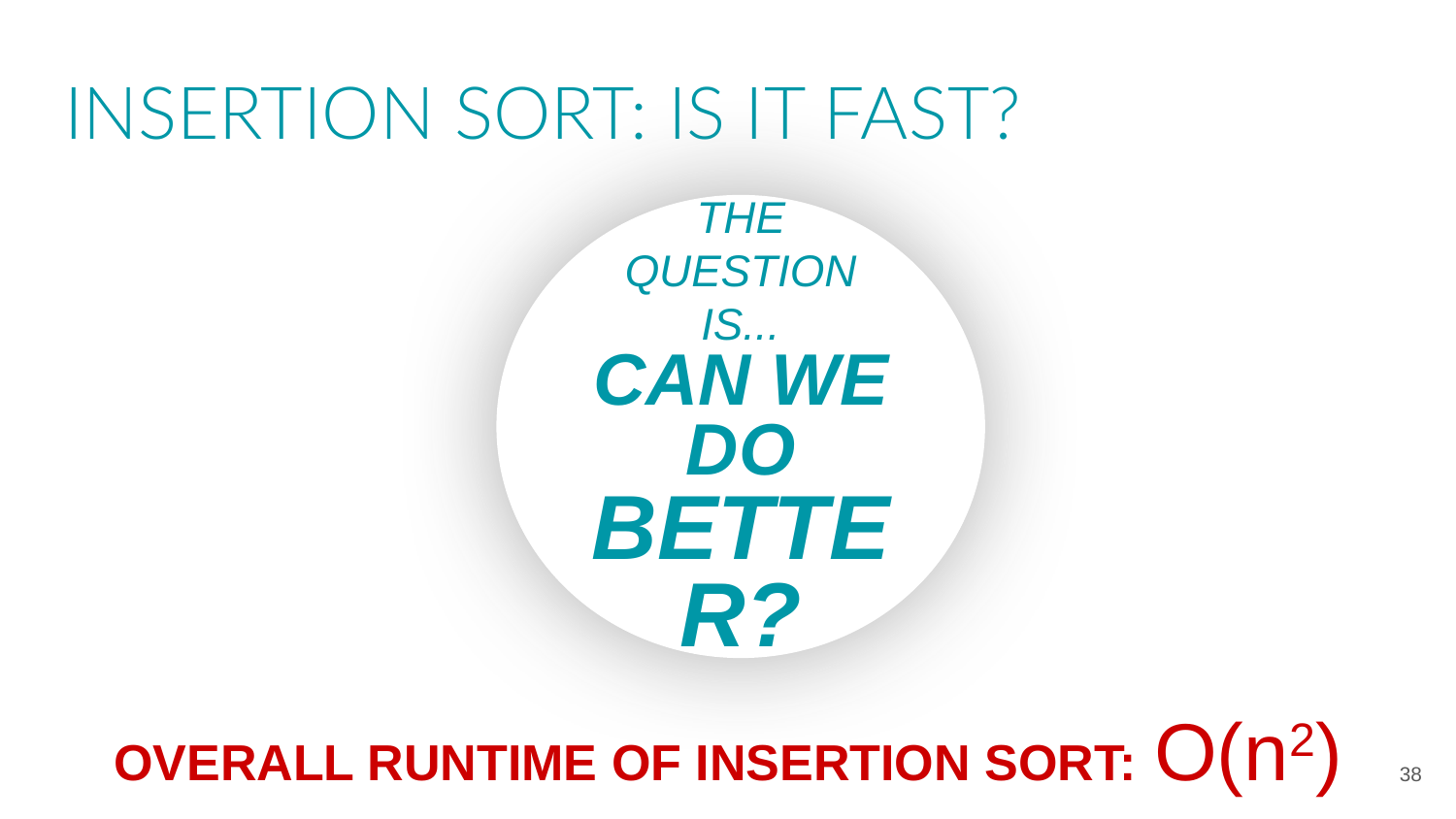

INSERTION SORT: IS IT FAST?
THE QUESTION IS...
CAN WE DO BETTER?
OVERALL RUNTIME OF INSERTION SORT: O(n2)
38